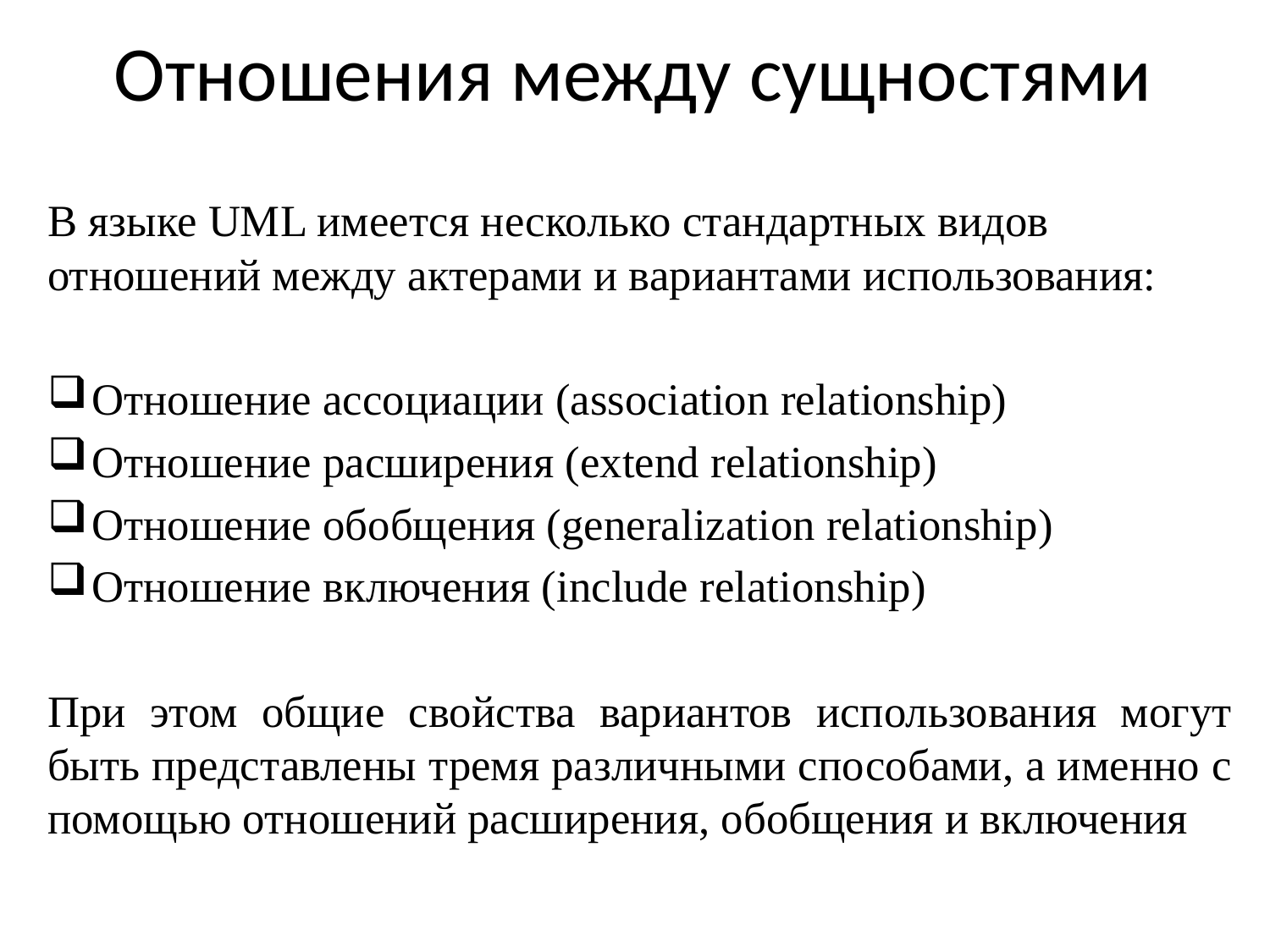

# Отношения между сущностями
В языке UML имеется несколько стандартных видов отношений между актерами и вариантами использования:

Отношение ассоциации (association relationship)
Отношение расширения (extend relationship)
Отношение обобщения (generalization relationship)
Отношение включения (include relationship)

При этом общие свойства вариантов использования могут быть представлены тремя различными способами, а именно с помощью отношений расширения, обобщения и включения